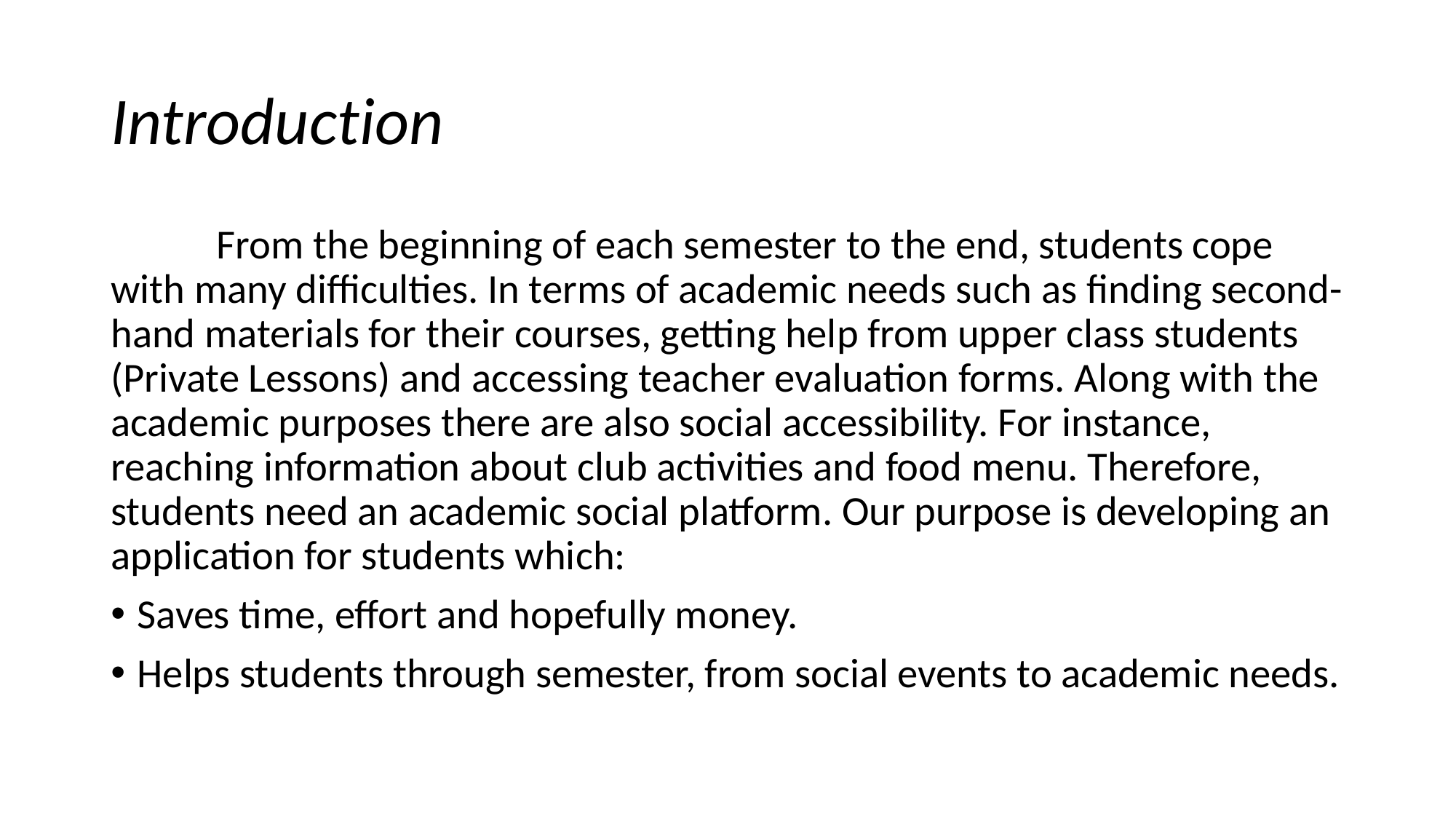

# Introduction
	From the beginning of each semester to the end, students cope with many difficulties. In terms of academic needs such as finding second-hand materials for their courses, getting help from upper class students (Private Lessons) and accessing teacher evaluation forms. Along with the academic purposes there are also social accessibility. For instance, reaching information about club activities and food menu. Therefore, students need an academic social platform. Our purpose is developing an application for students which:
Saves time, effort and hopefully money.
Helps students through semester, from social events to academic needs.